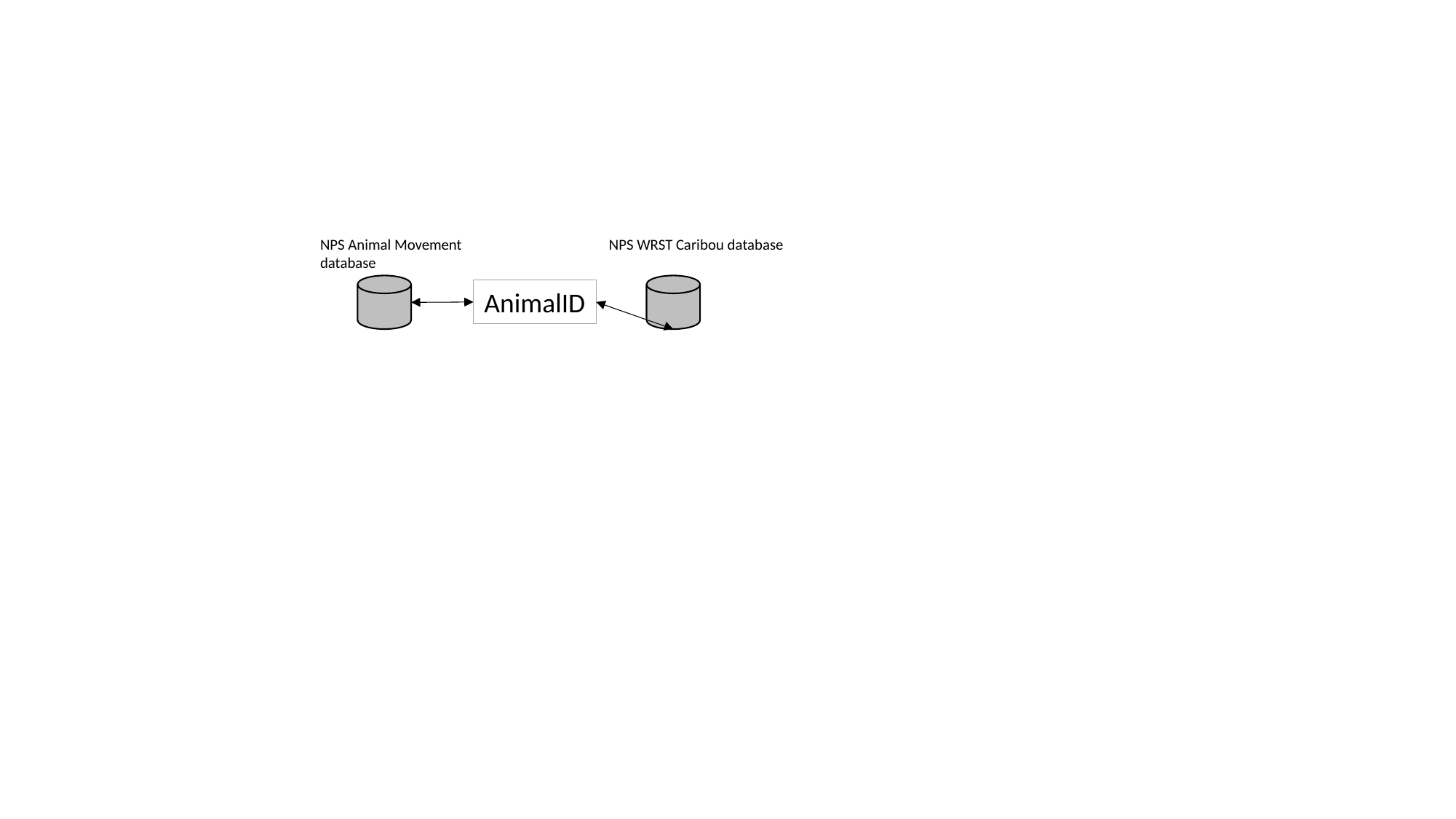

NPS Animal Movement
database
NPS WRST Caribou database

AnimalID